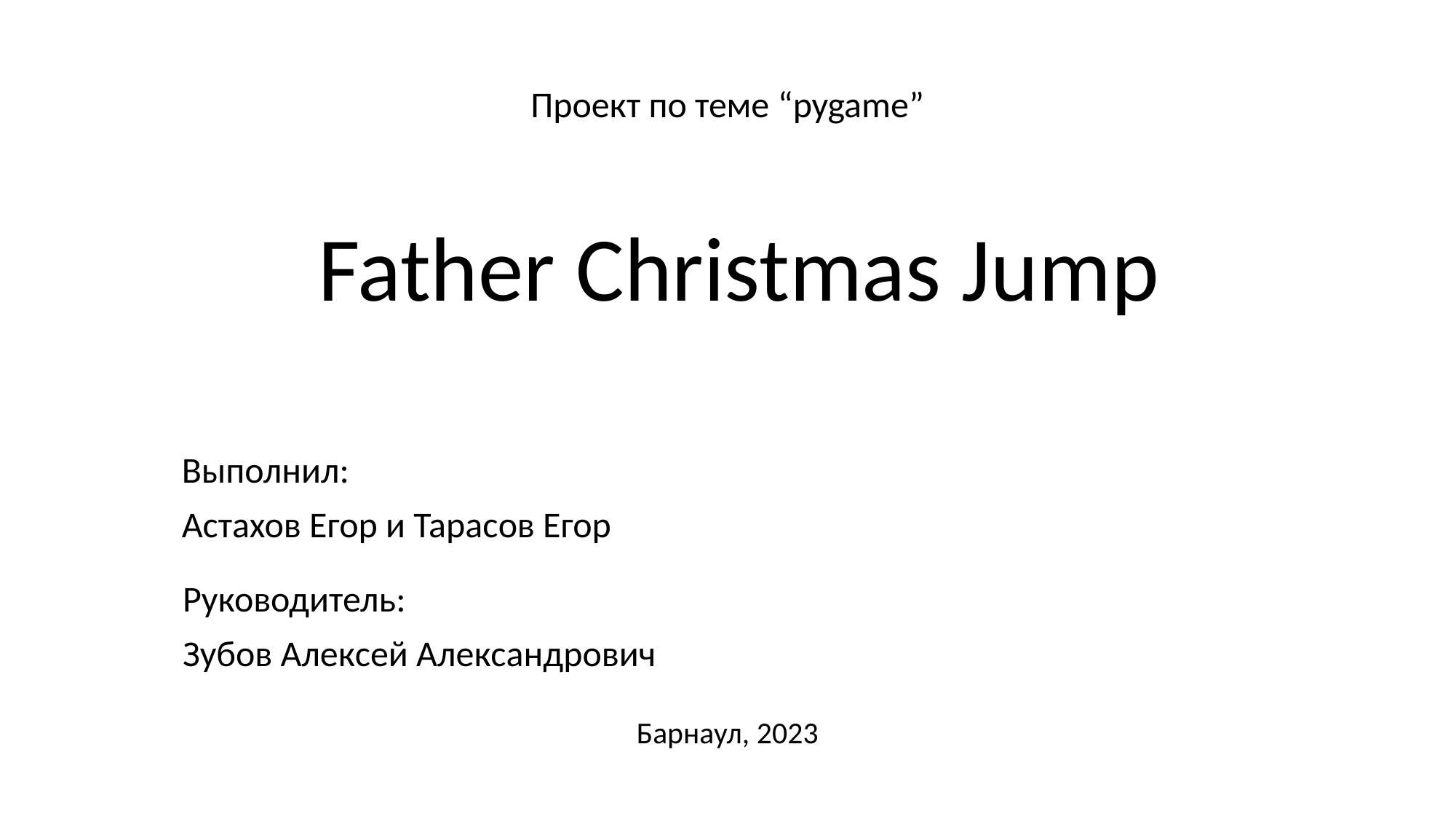

Проект по теме “pygame”
# Father Christmas Jump
Выполнил:
Астахов Егор и Тарасов Егор
Руководитель:
Зубов Алексей Александрович
Барнаул, 2023